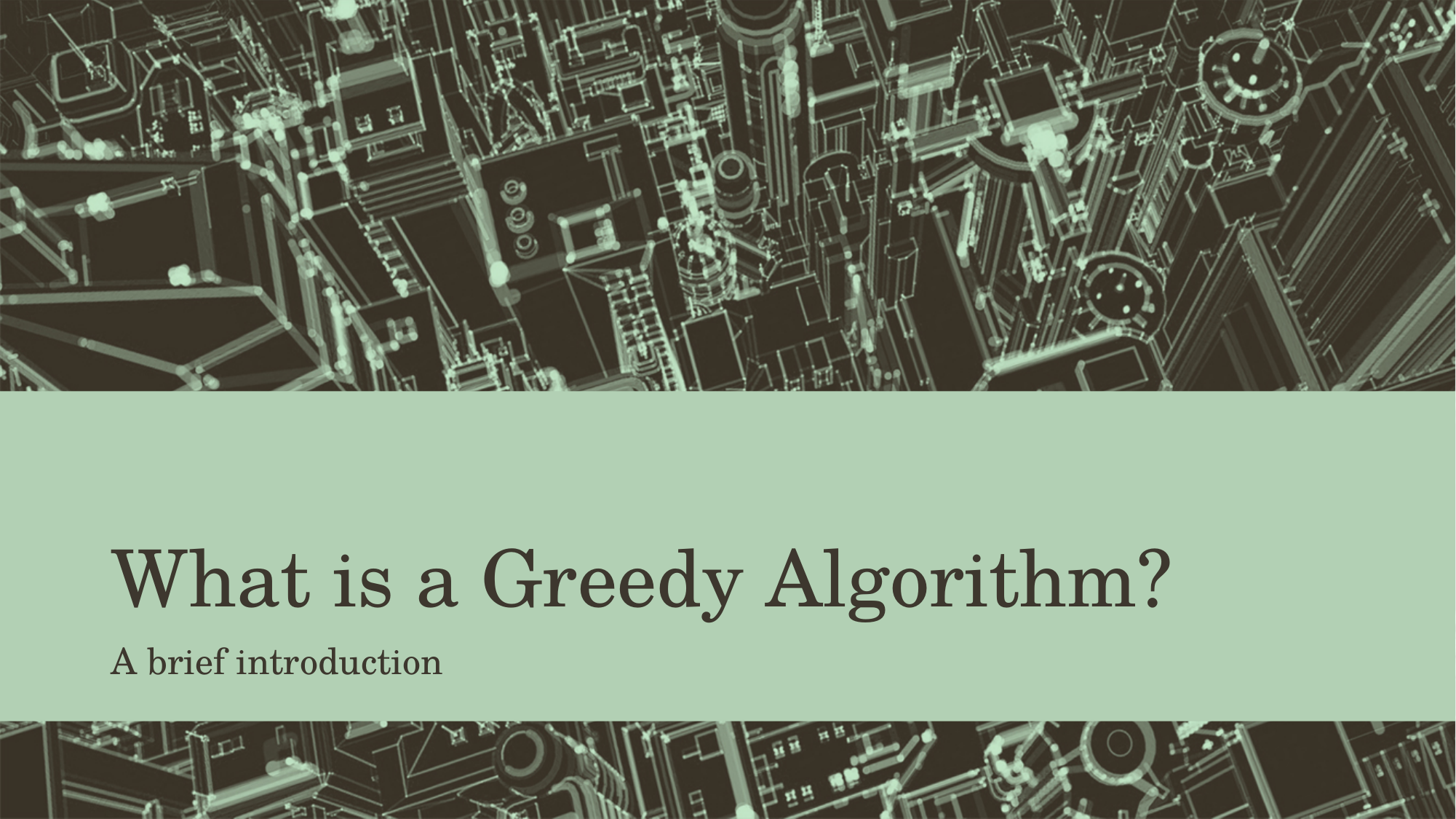

# What is a Greedy Algorithm?
A brief introduction